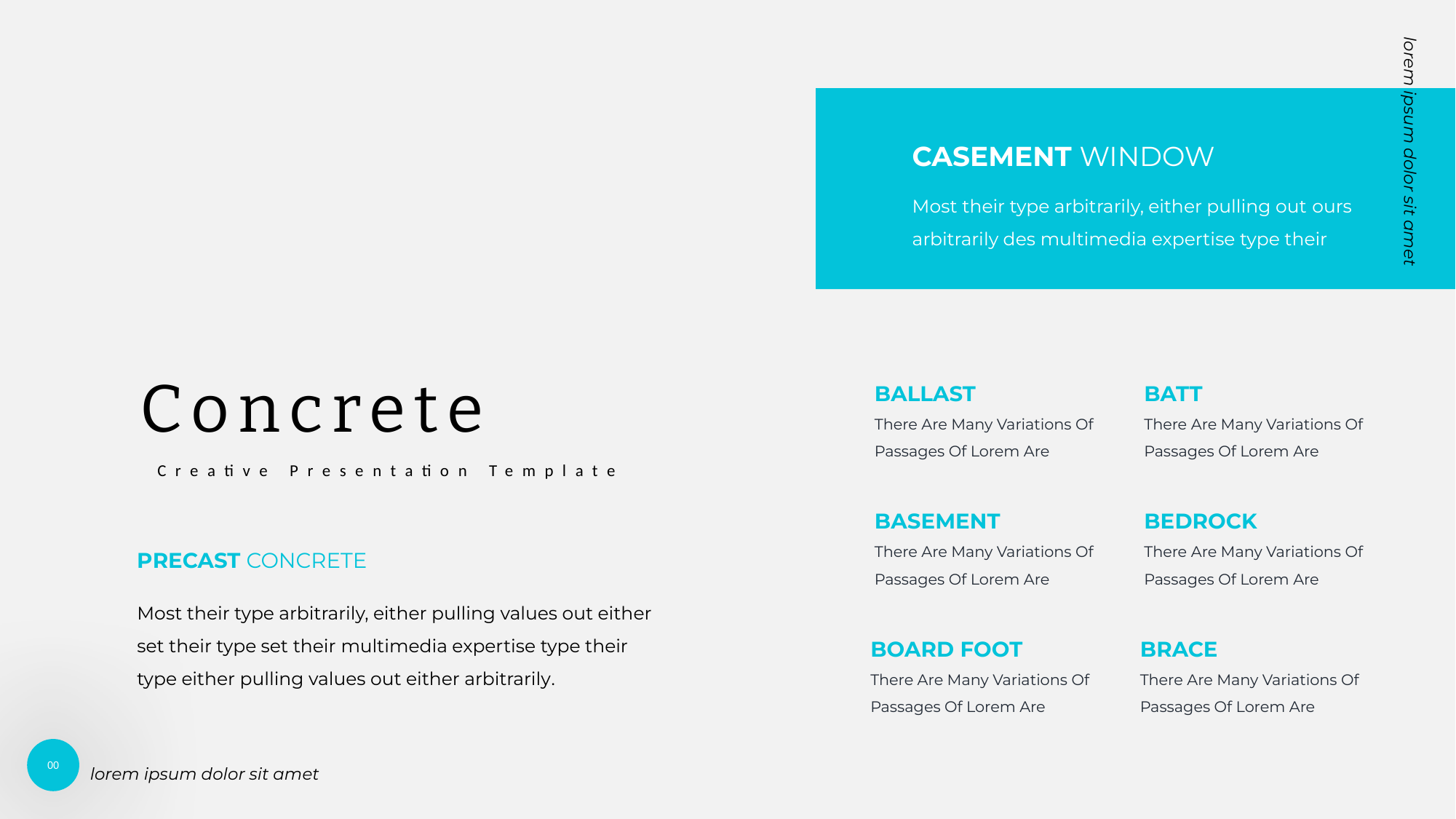

CASEMENT WINDOW
Most their type arbitrarily, either pulling out ours arbitrarily des multimedia expertise type their
lorem ipsum dolor sit amet
Concrete
Creative Presentation Template
BALLAST
There Are Many Variations Of Passages Of Lorem Are
BATT
There Are Many Variations Of Passages Of Lorem Are
BASEMENT
There Are Many Variations Of Passages Of Lorem Are
BEDROCK
There Are Many Variations Of Passages Of Lorem Are
PRECAST CONCRETE
Most their type arbitrarily, either pulling values out either set their type set their multimedia expertise type their type either pulling values out either arbitrarily.
BOARD FOOT
There Are Many Variations Of Passages Of Lorem Are
BRACE
There Are Many Variations Of Passages Of Lorem Are
00
lorem ipsum dolor sit amet